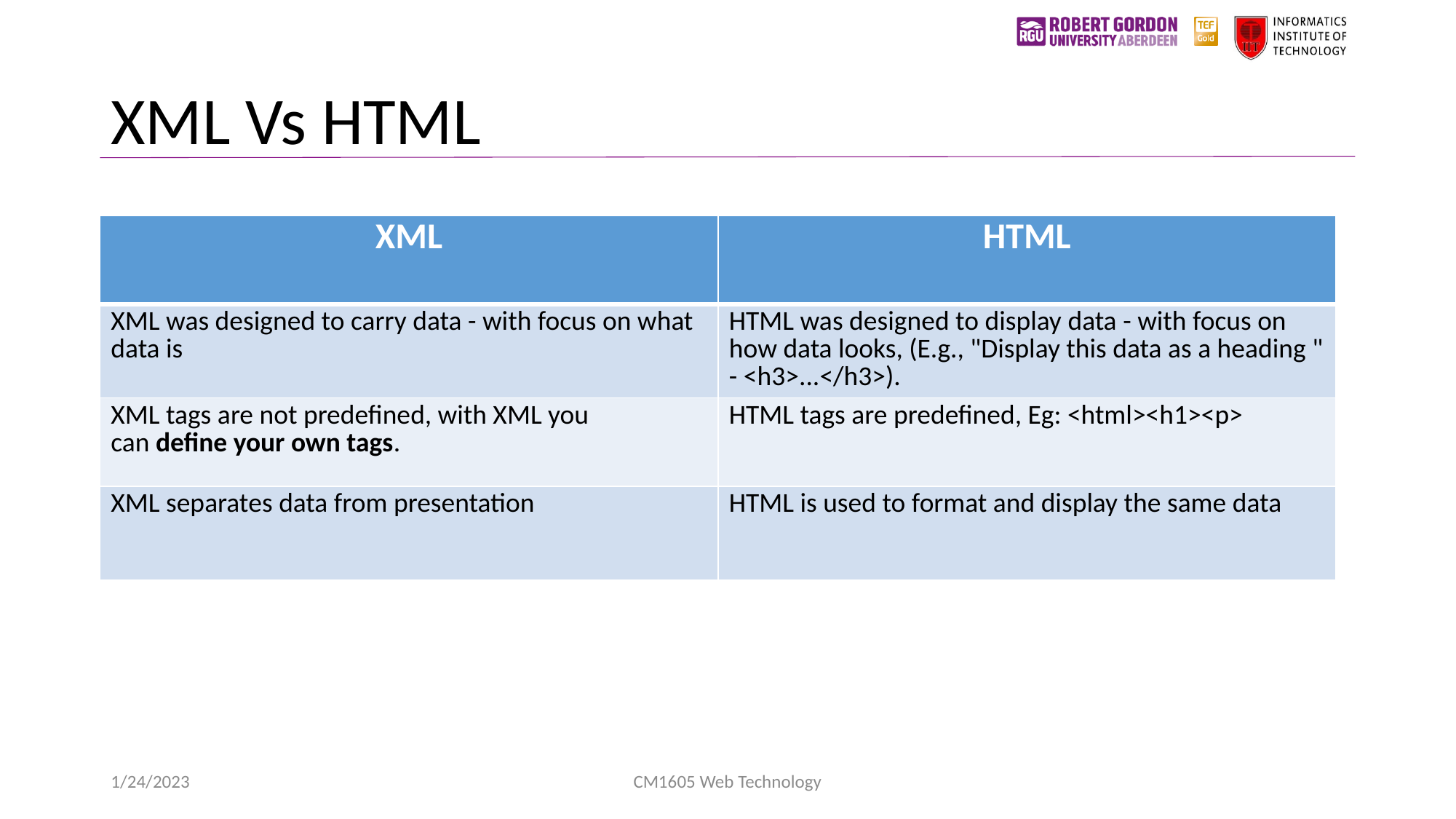

# XML Vs HTML
| XML | HTML |
| --- | --- |
| XML was designed to carry data - with focus on what data is | HTML was designed to display data - with focus on how data looks, (E.g., "Display this data as a heading " - <h3>...</h3>). |
| XML tags are not predefined, with XML you can define your own tags. | HTML tags are predefined, Eg: <html><h1><p> |
| XML separates data from presentation | HTML is used to format and display the same data |
1/24/2023
CM1605 Web Technology